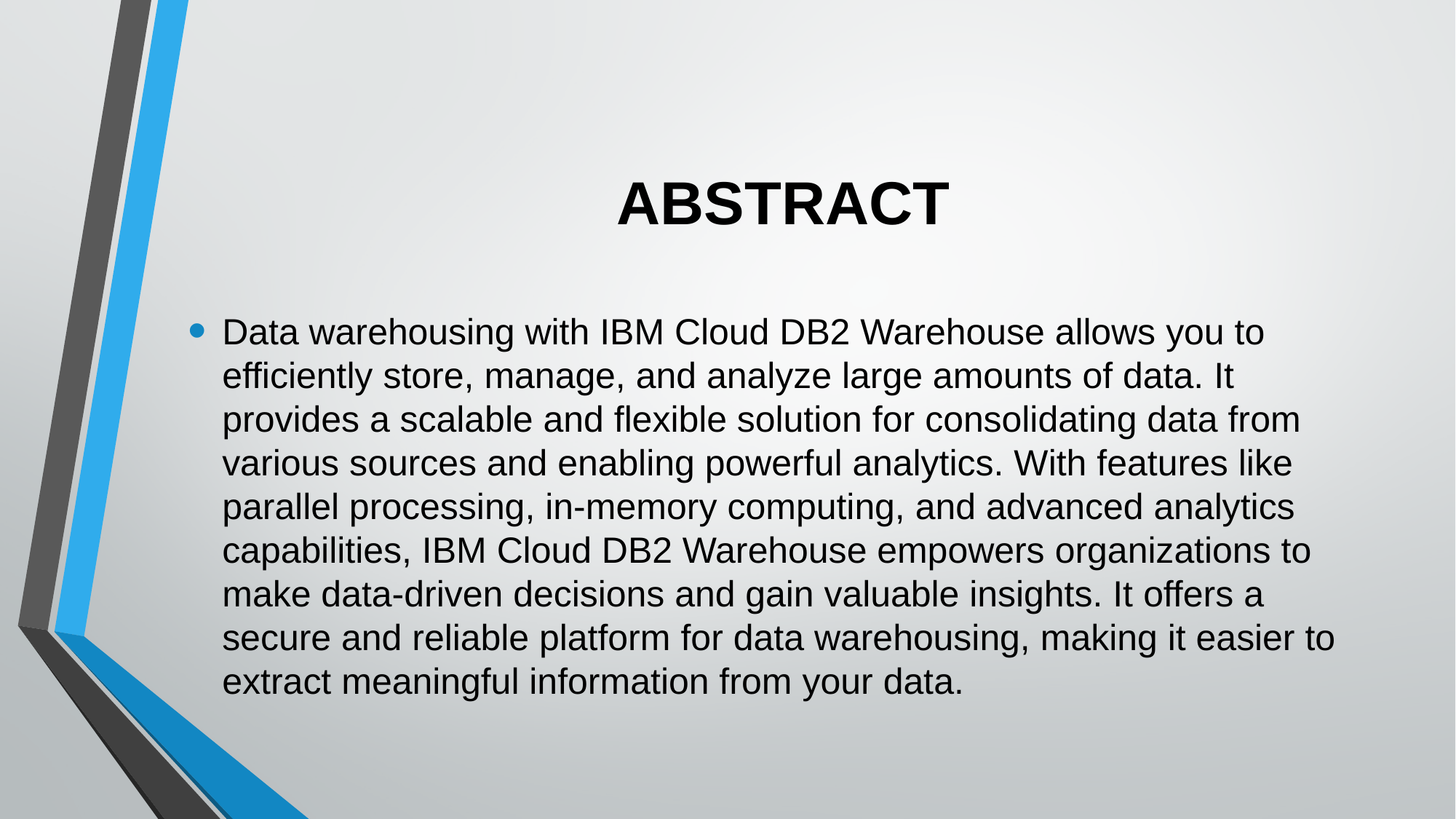

# ABSTRACT
Data warehousing with IBM Cloud DB2 Warehouse allows you to efficiently store, manage, and analyze large amounts of data. It provides a scalable and flexible solution for consolidating data from various sources and enabling powerful analytics. With features like parallel processing, in-memory computing, and advanced analytics capabilities, IBM Cloud DB2 Warehouse empowers organizations to make data-driven decisions and gain valuable insights. It offers a secure and reliable platform for data warehousing, making it easier to extract meaningful information from your data.